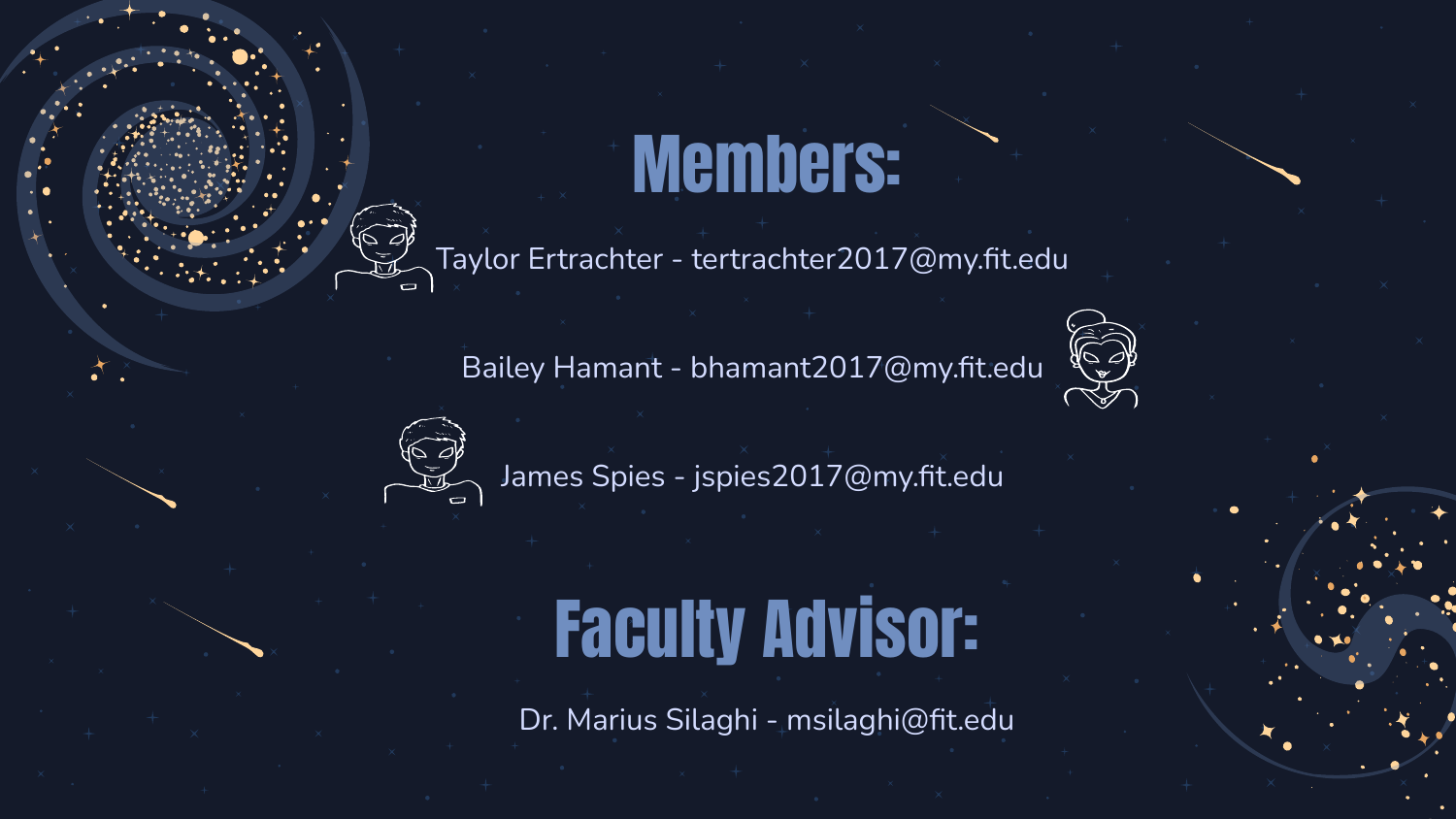

Members:

Taylor Ertrachter - tertrachter2017@my.fit.edu

Bailey Hamant - bhamant2017@my.fit.edu

James Spies - jspies2017@my.fit.edu

Faculty Advisor:

Dr. Marius Silaghi - msilaghi@fit.edu